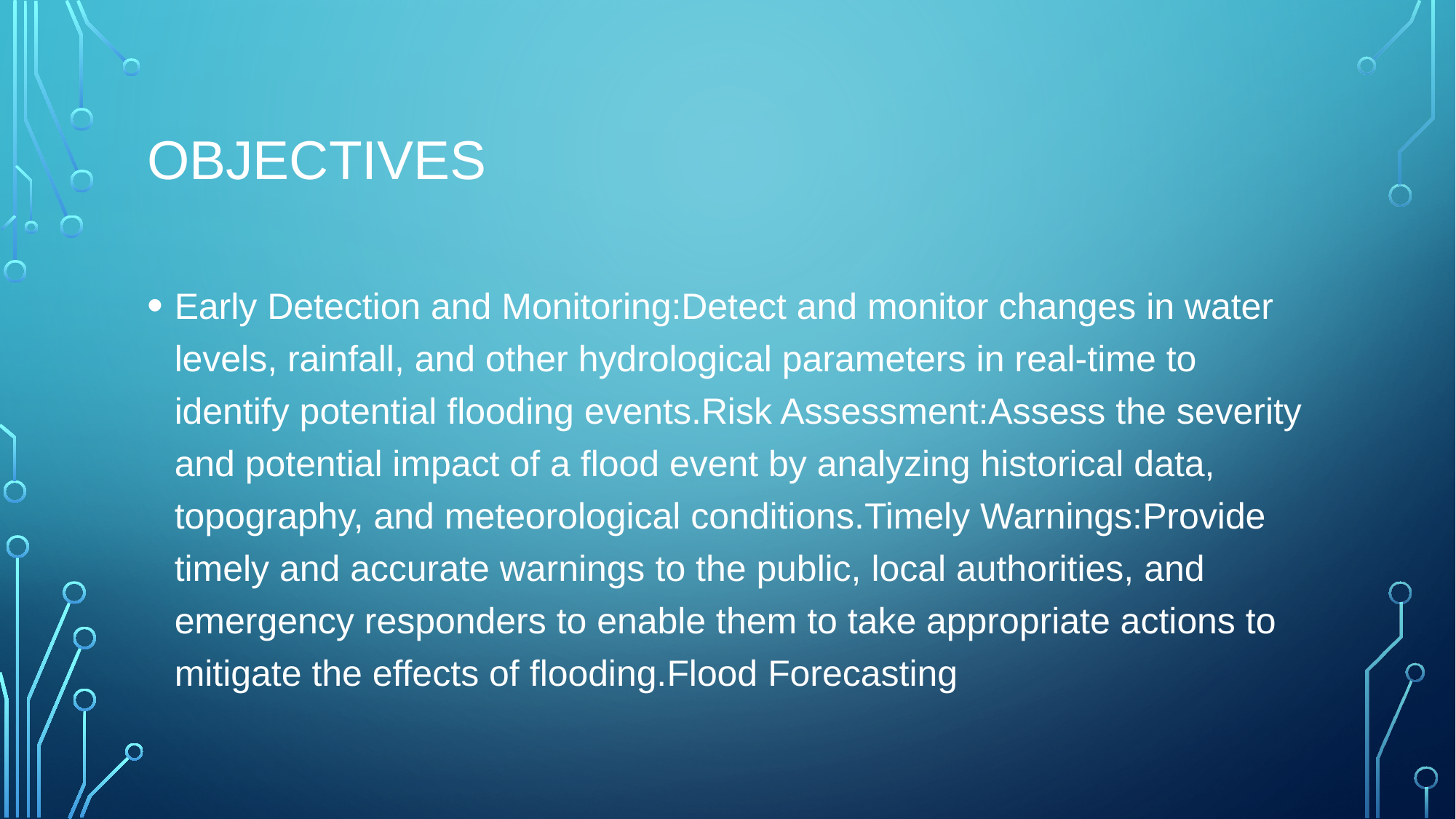

# OBJECTIVES
Early Detection and Monitoring:Detect and monitor changes in water levels, rainfall, and other hydrological parameters in real-time to identify potential flooding events.Risk Assessment:Assess the severity and potential impact of a flood event by analyzing historical data, topography, and meteorological conditions.Timely Warnings:Provide timely and accurate warnings to the public, local authorities, and emergency responders to enable them to take appropriate actions to mitigate the effects of flooding.Flood Forecasting